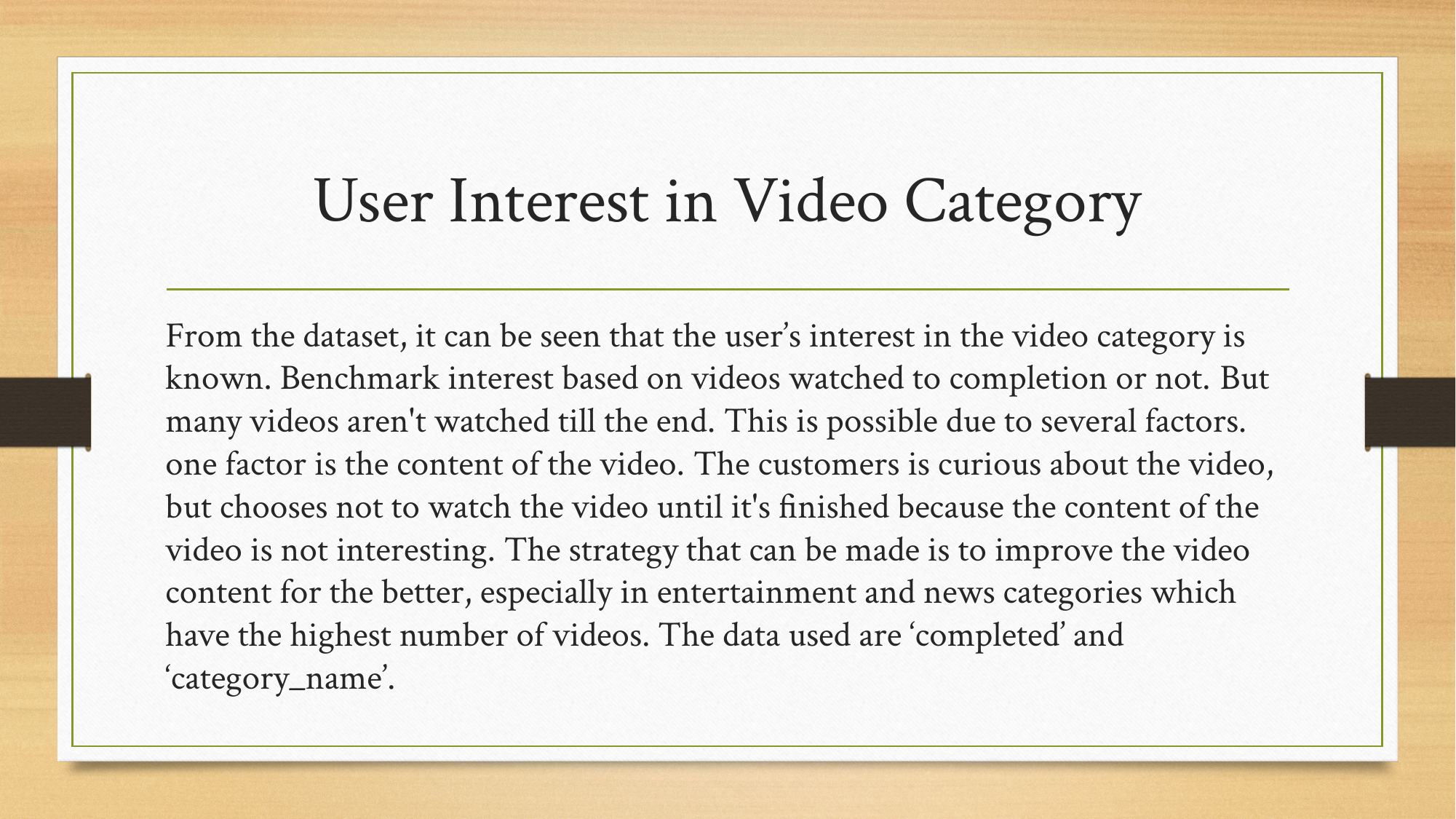

# User Interest in Video Category
From the dataset, it can be seen that the user’s interest in the video category is known. Benchmark interest based on videos watched to completion or not. But many videos aren't watched till the end. This is possible due to several factors. one factor is the content of the video. The customers is curious about the video, but chooses not to watch the video until it's finished because the content of the video is not interesting. The strategy that can be made is to improve the video content for the better, especially in entertainment and news categories which have the highest number of videos. The data used are ‘completed’ and ‘category_name’.